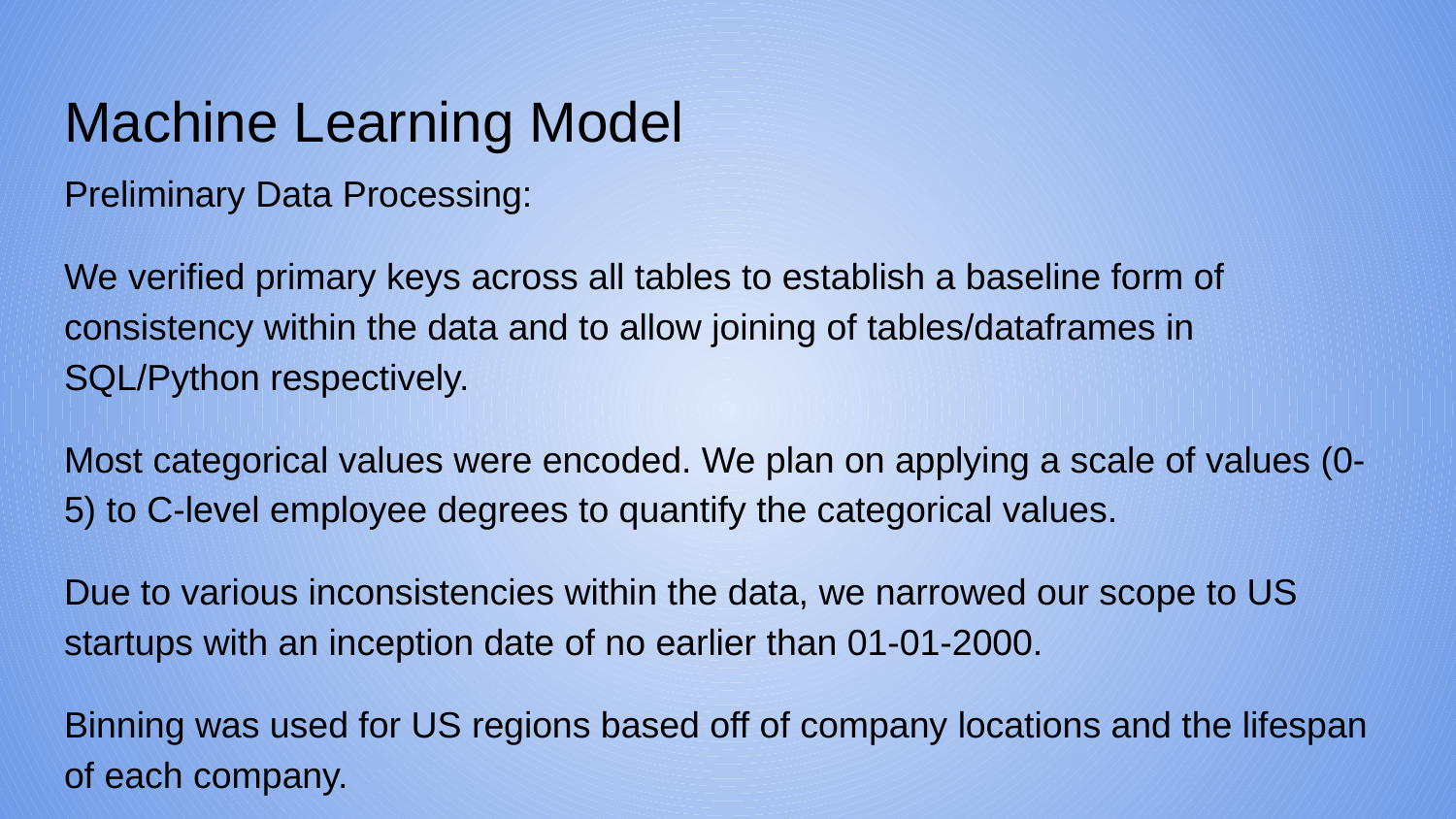

# Machine Learning Model
Preliminary Data Processing:
We verified primary keys across all tables to establish a baseline form of consistency within the data and to allow joining of tables/dataframes in SQL/Python respectively.
Most categorical values were encoded. We plan on applying a scale of values (0-5) to C-level employee degrees to quantify the categorical values.
Due to various inconsistencies within the data, we narrowed our scope to US startups with an inception date of no earlier than 01-01-2000.
Binning was used for US regions based off of company locations and the lifespan of each company.